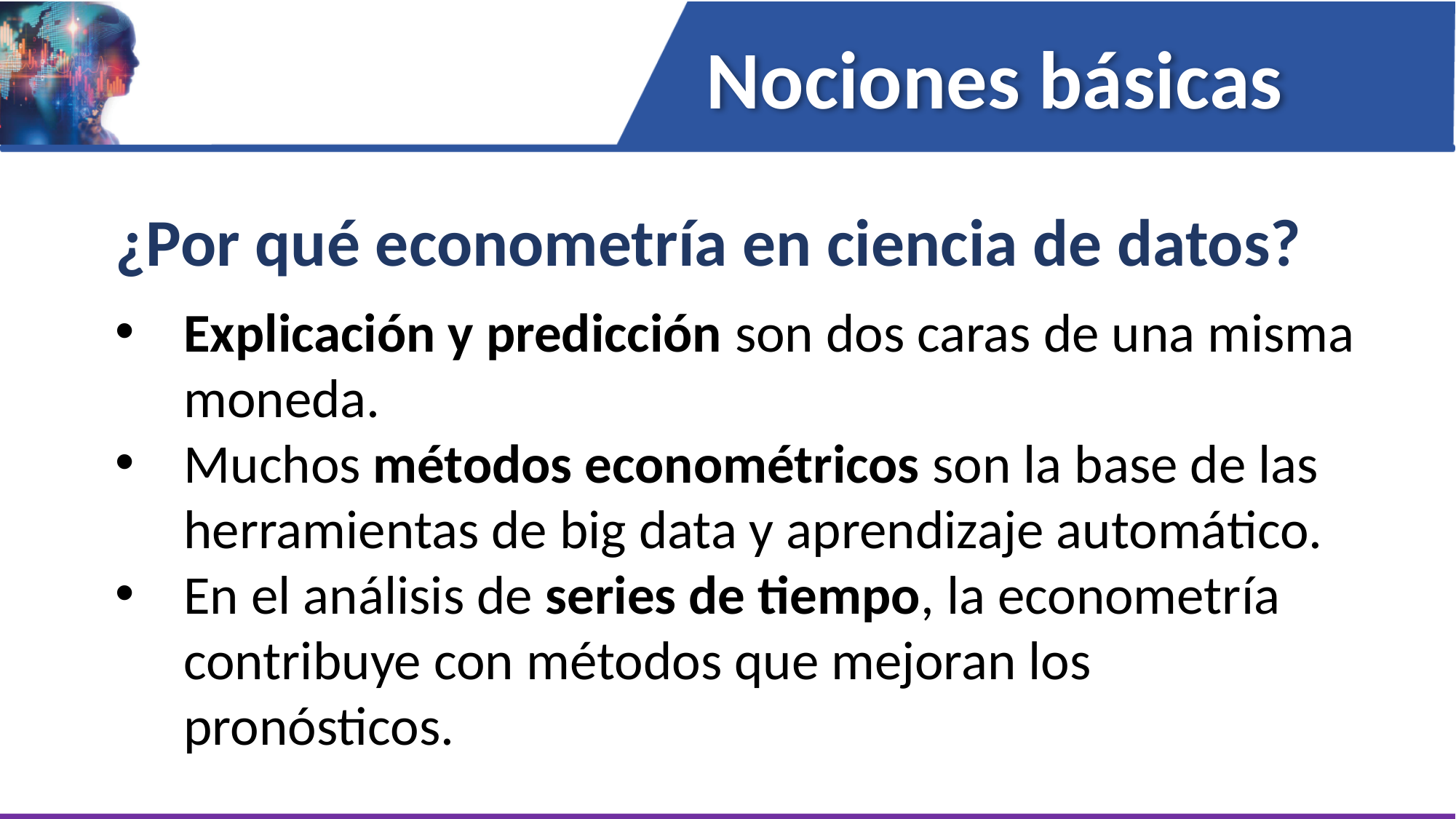

Nociones básicas
¿Por qué econometría en ciencia de datos?
Explicación y predicción son dos caras de una misma moneda.
Muchos métodos econométricos son la base de las herramientas de big data y aprendizaje automático.
En el análisis de series de tiempo, la econometría contribuye con métodos que mejoran los pronósticos.